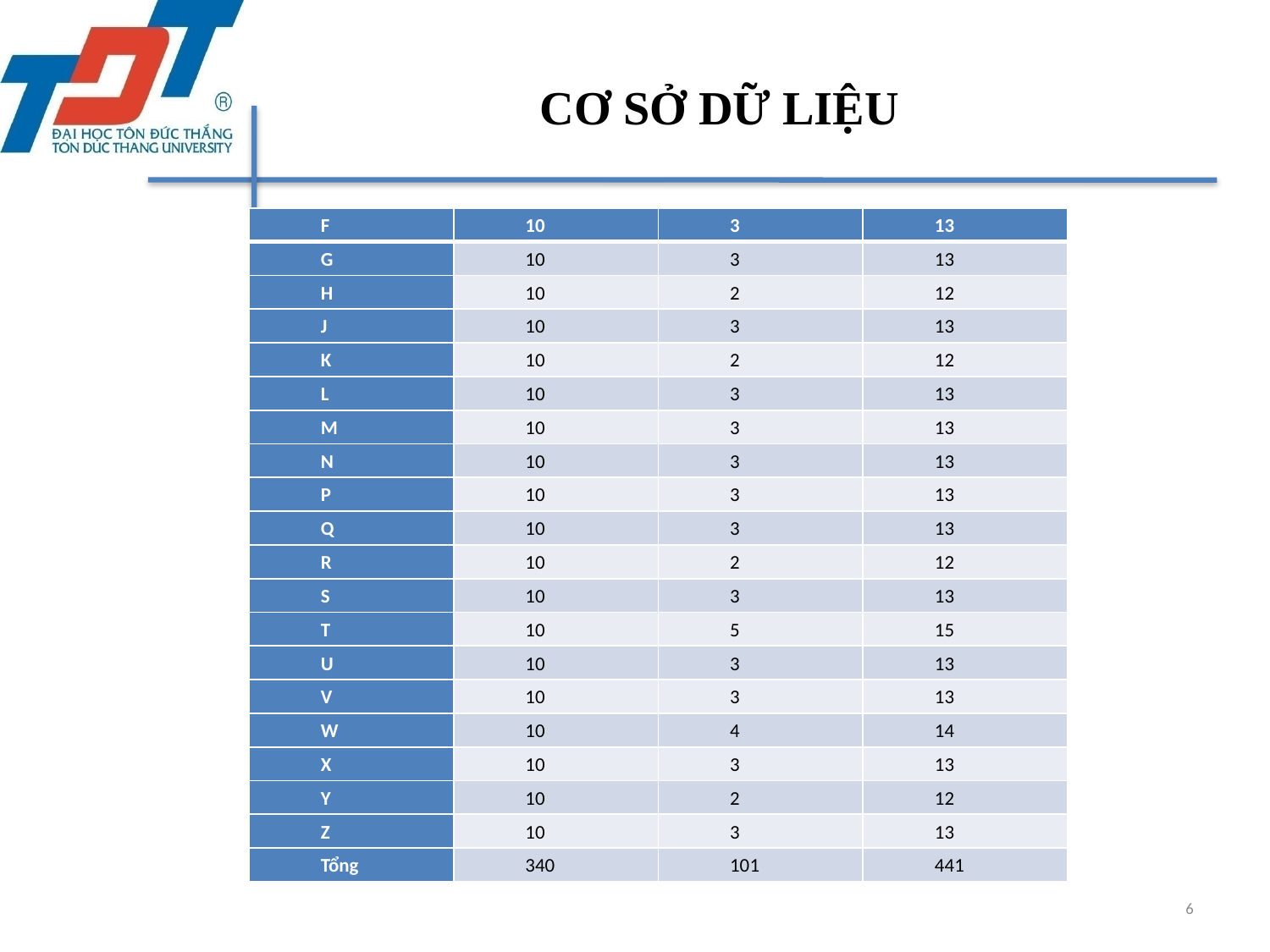

# CƠ SỞ DỮ LIỆU
| F | 10 | 3 | 13 |
| --- | --- | --- | --- |
| G | 10 | 3 | 13 |
| H | 10 | 2 | 12 |
| J | 10 | 3 | 13 |
| K | 10 | 2 | 12 |
| L | 10 | 3 | 13 |
| M | 10 | 3 | 13 |
| N | 10 | 3 | 13 |
| P | 10 | 3 | 13 |
| Q | 10 | 3 | 13 |
| R | 10 | 2 | 12 |
| S | 10 | 3 | 13 |
| T | 10 | 5 | 15 |
| U | 10 | 3 | 13 |
| V | 10 | 3 | 13 |
| W | 10 | 4 | 14 |
| X | 10 | 3 | 13 |
| Y | 10 | 2 | 12 |
| Z | 10 | 3 | 13 |
| Tổng | 340 | 101 | 441 |
6